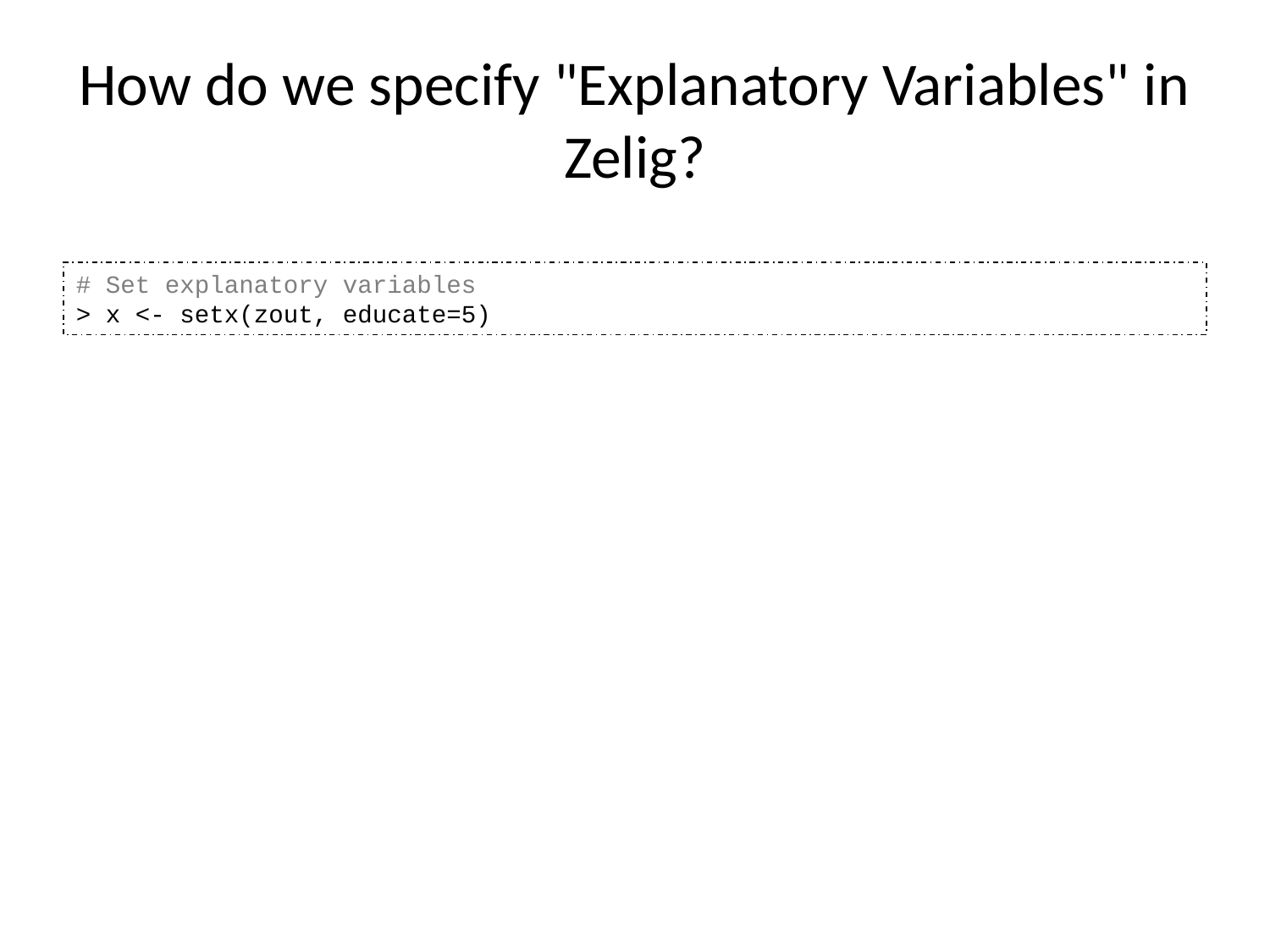

# How do we specify "Explanatory Variables" in Zelig?
# Set explanatory variables
> x <- setx(zout, educate=5)